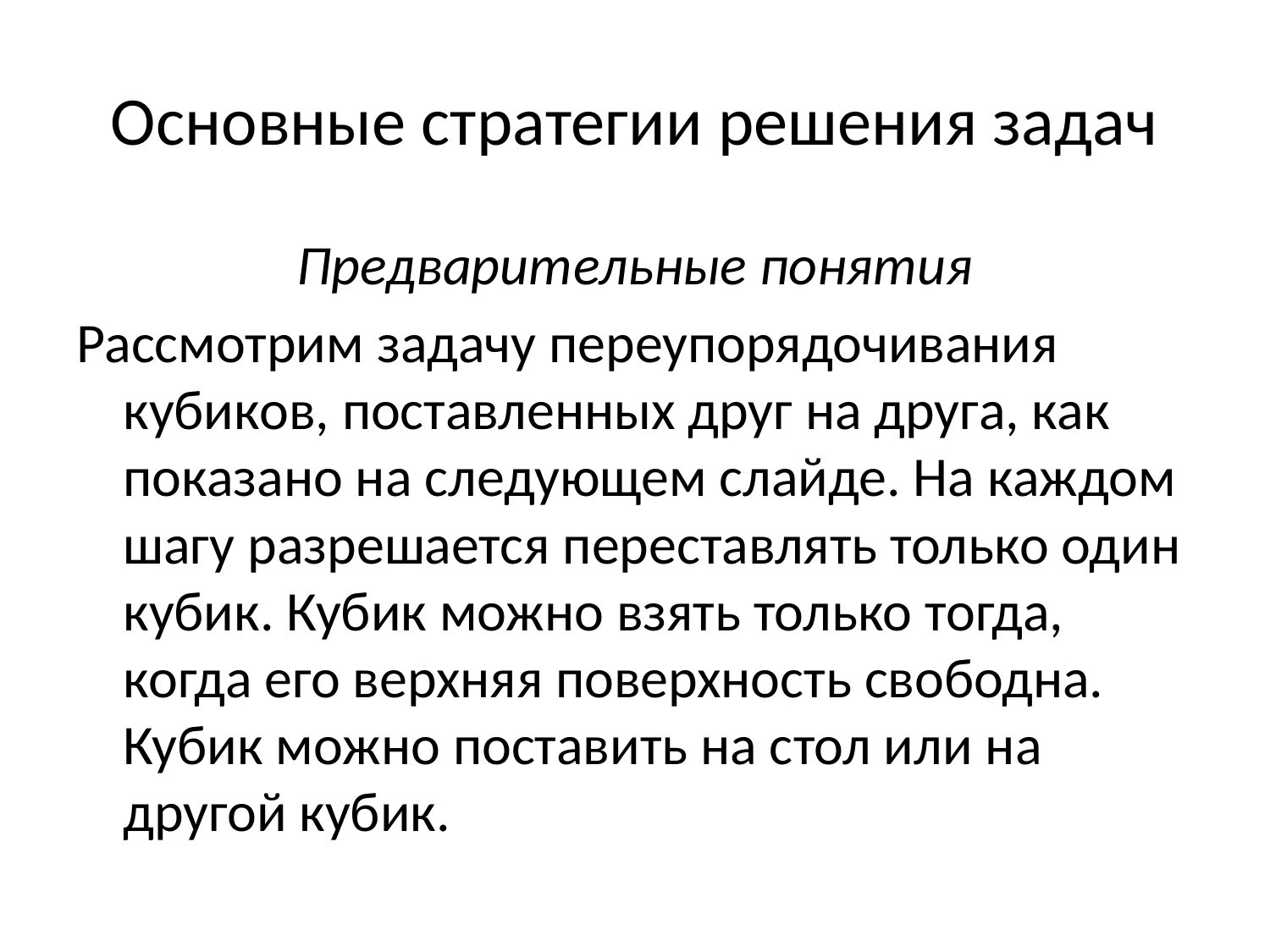

# Основные стратегии решения задач
Предварительные понятия
Рассмотрим задачу переупорядочивания кубиков, поставленных друг на друга, как показано на следующем слайде. На каждом шагу разрешается переставлять только один кубик. Кубик можно взять только тогда, когда его верхняя поверхность свободна. Кубик можно поставить на стол или на другой кубик.